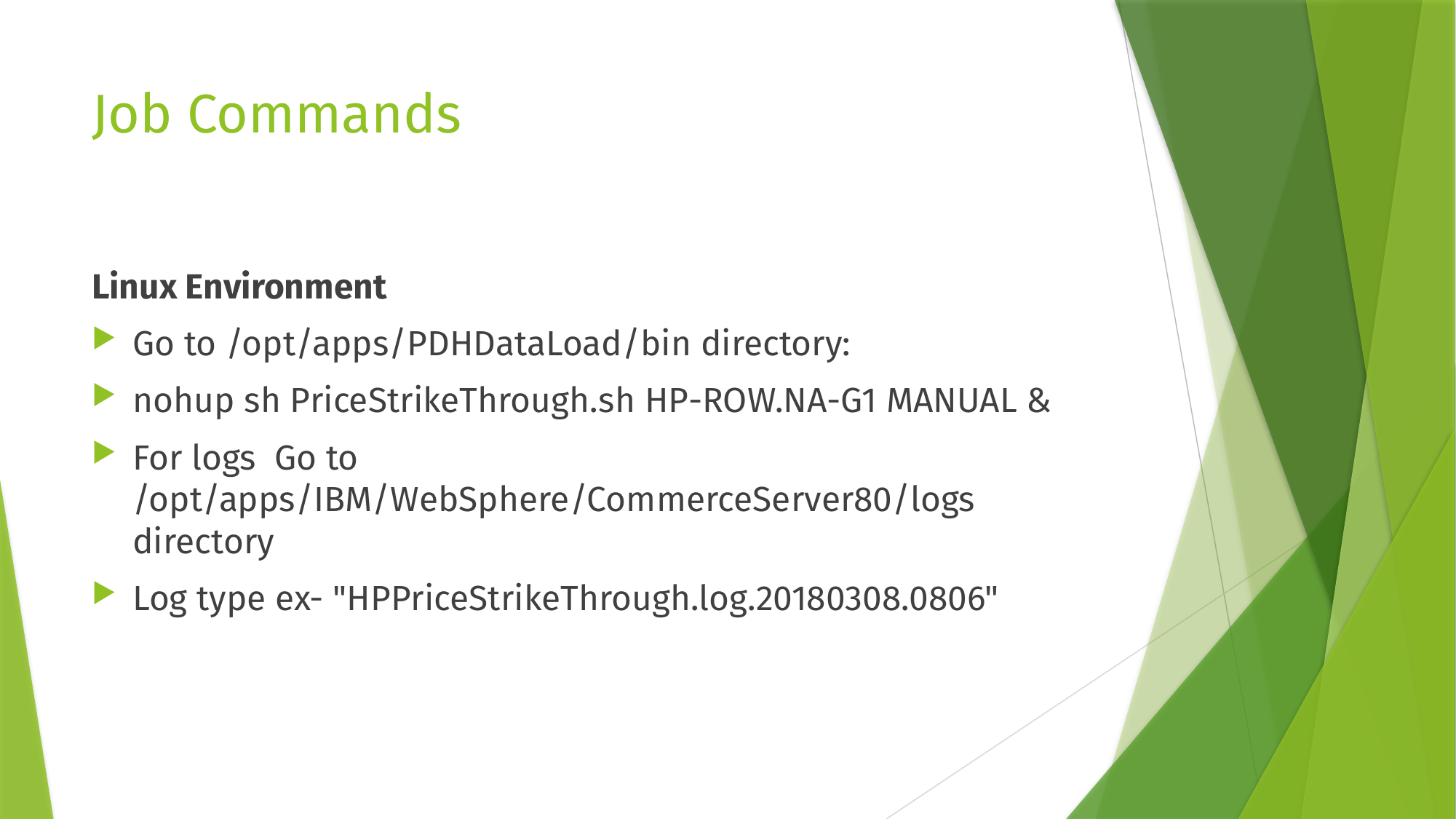

# Job Commands
Linux Environment
Go to /opt/apps/PDHDataLoad/bin directory:
nohup sh PriceStrikeThrough.sh HP-ROW.NA-G1 MANUAL &
For logs  Go to /opt/apps/IBM/WebSphere/CommerceServer80/logs directory
Log type ex- "HPPriceStrikeThrough.log.20180308.0806"